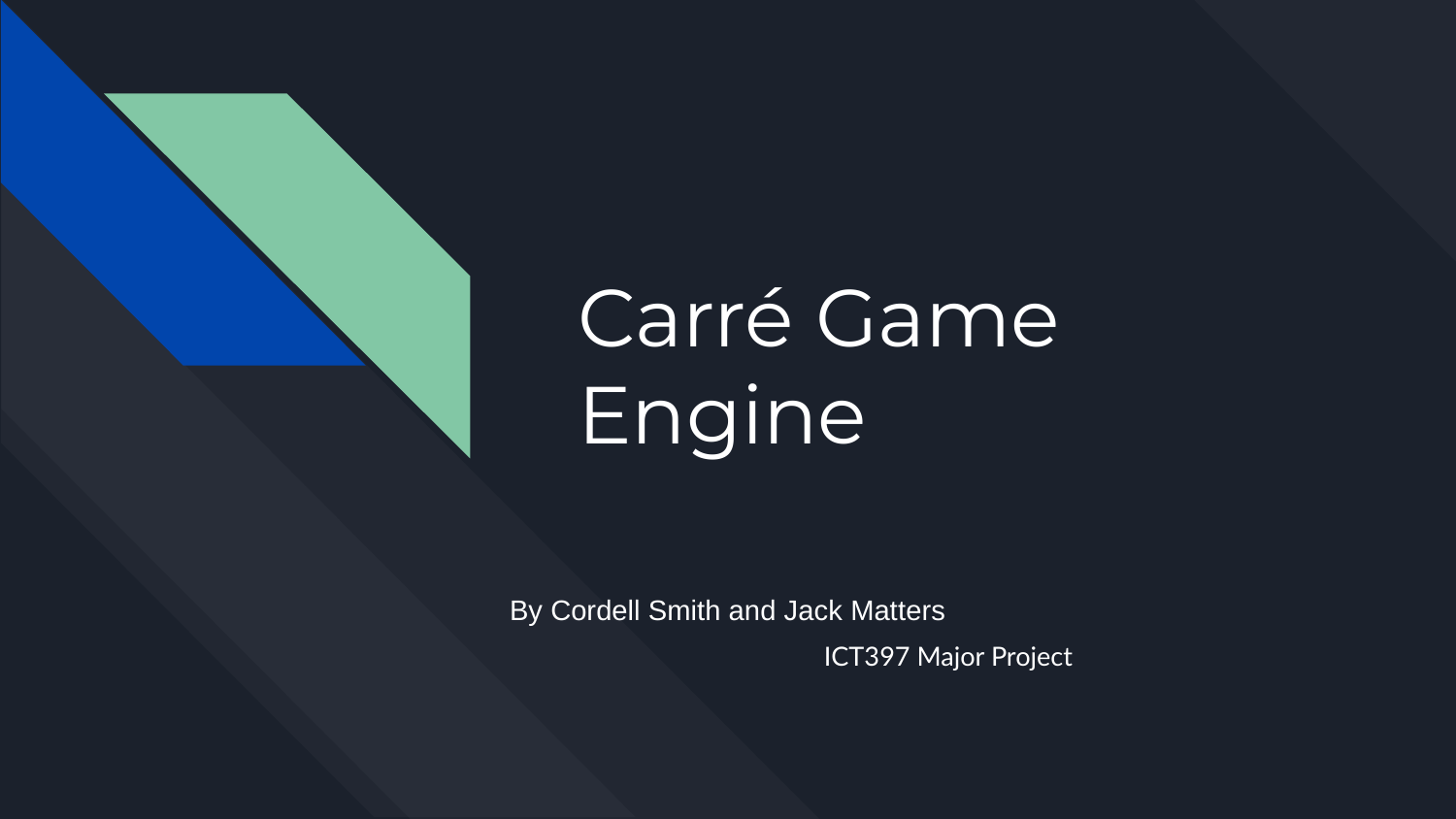

# Carré Game Engine
By Cordell Smith and Jack Matters
ICT397 Major Project